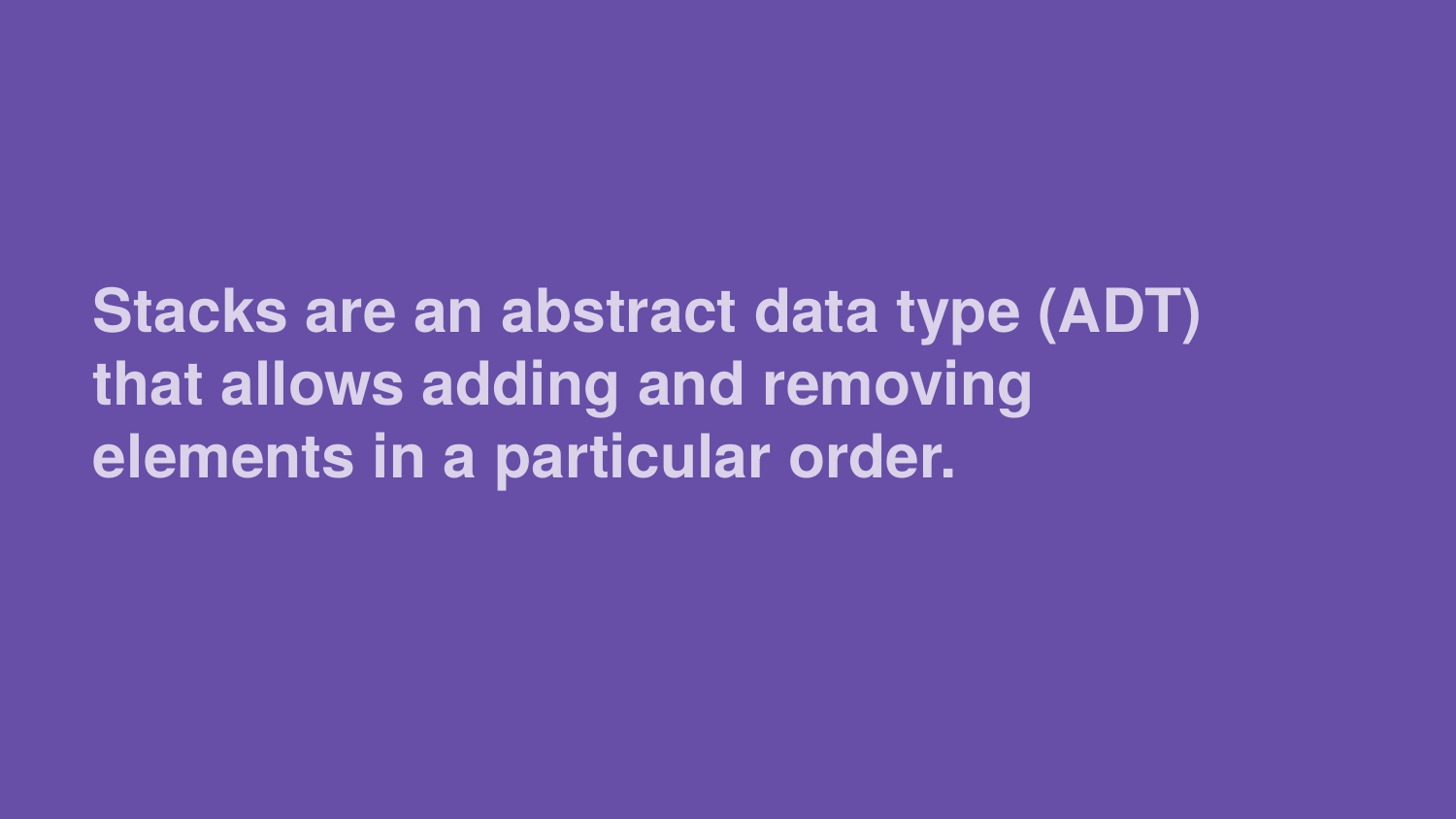

Stacks are an abstract data type (ADT) that allows adding and removing elements in a particular order.